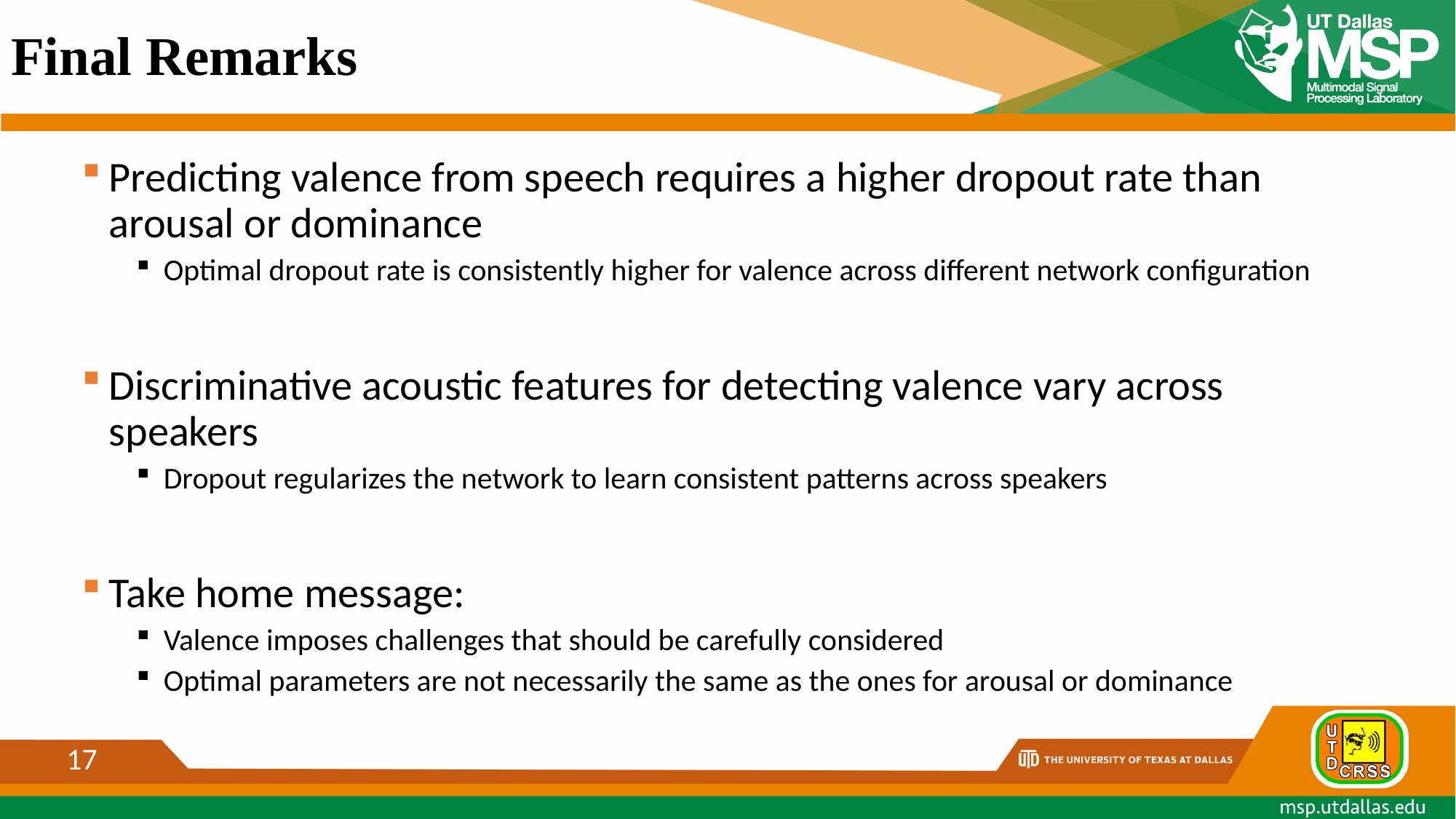

# Final Remarks
Predicting valence from speech requires a higher dropout rate than arousal or dominance
Optimal dropout rate is consistently higher for valence across different network configuration

Discriminative acoustic features for detecting valence vary across speakers
Dropout regularizes the network to learn consistent patterns across speakers

Take home message:
Valence imposes challenges that should be carefully considered
Optimal parameters are not necessarily the same as the ones for arousal or dominance